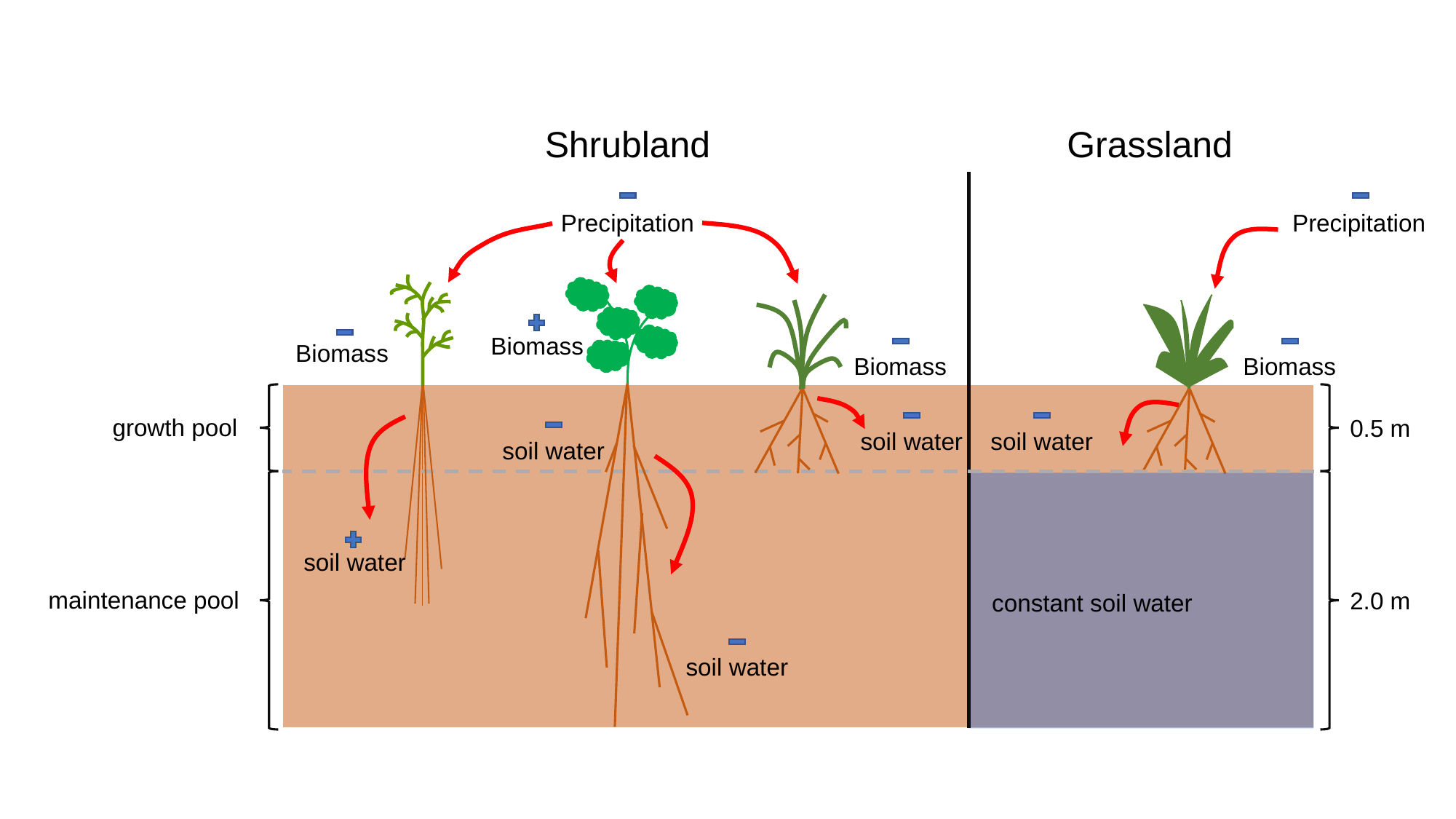

Shrubland
Grassland

Precipitation
Precipitation

Biomass

Biomass

Biomass
Biomass

growth pool
0.5 m

soil water
soil water
soil water

soil water
maintenance pool
2.0 m
constant soil water

soil water